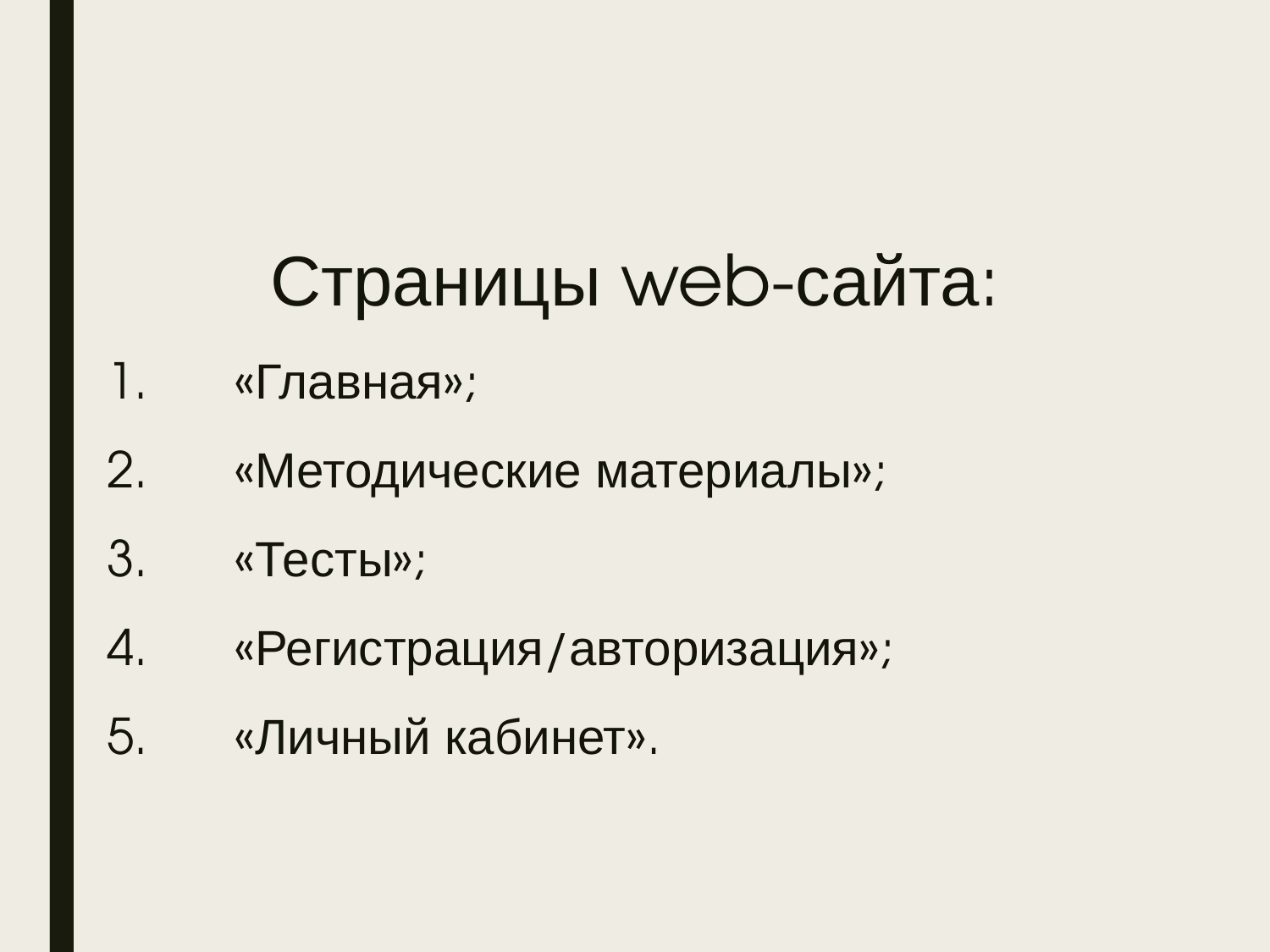

Страницы web-сайта:
1.	«Главная»;
2.	«Методические материалы»;
3.	«Тесты»;
4.	«Регистрация/авторизация»;
5.	«Личный кабинет».